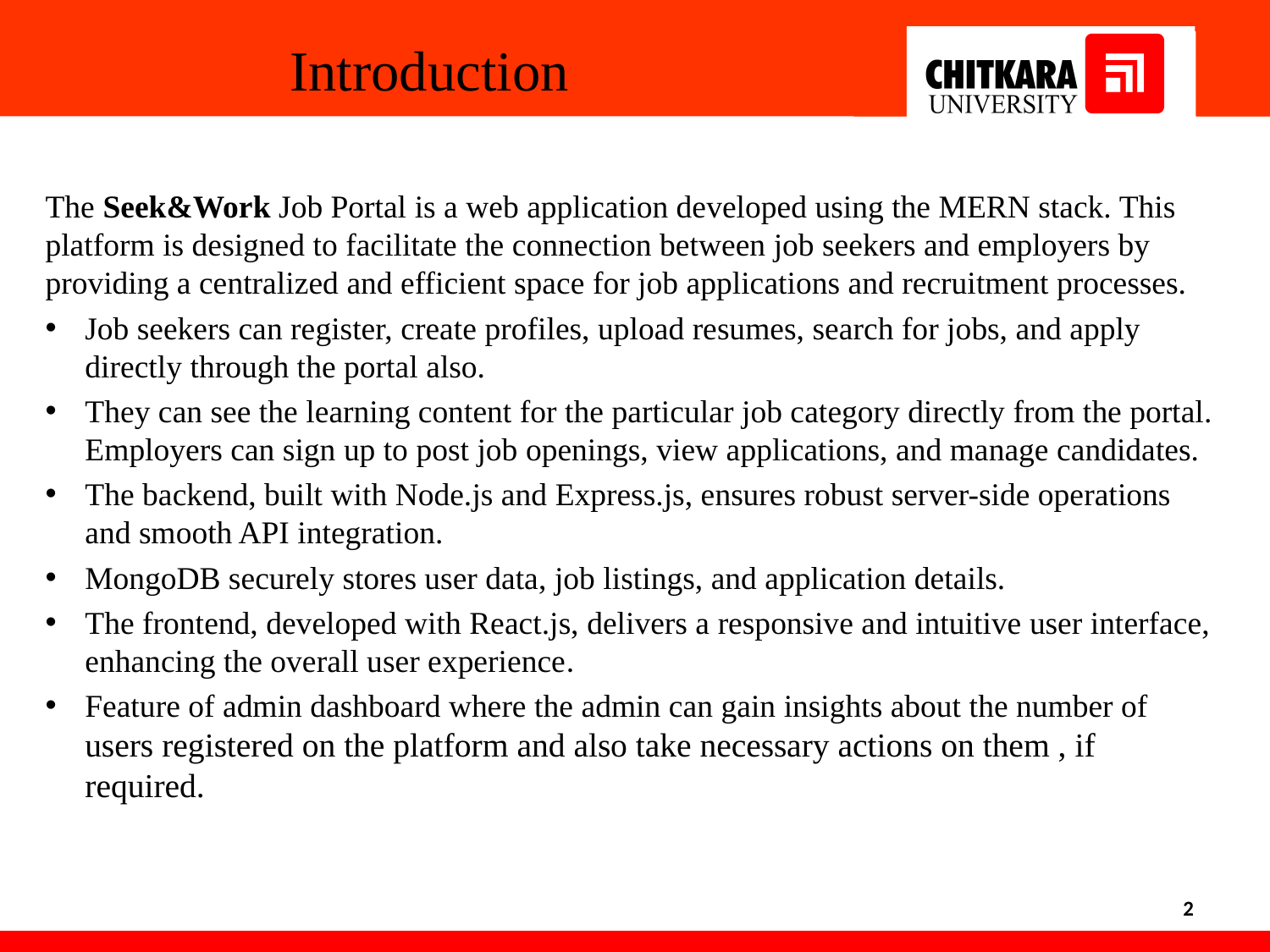

Introduction

The Seek&Work Job Portal is a web application developed using the MERN stack. This platform is designed to facilitate the connection between job seekers and employers by providing a centralized and efficient space for job applications and recruitment processes.
Job seekers can register, create profiles, upload resumes, search for jobs, and apply directly through the portal also.
They can see the learning content for the particular job category directly from the portal. Employers can sign up to post job openings, view applications, and manage candidates.
The backend, built with Node.js and Express.js, ensures robust server-side operations and smooth API integration.
MongoDB securely stores user data, job listings, and application details.
The frontend, developed with React.js, delivers a responsive and intuitive user interface, enhancing the overall user experience.
Feature of admin dashboard where the admin can gain insights about the number of users registered on the platform and also take necessary actions on them , if required.

2